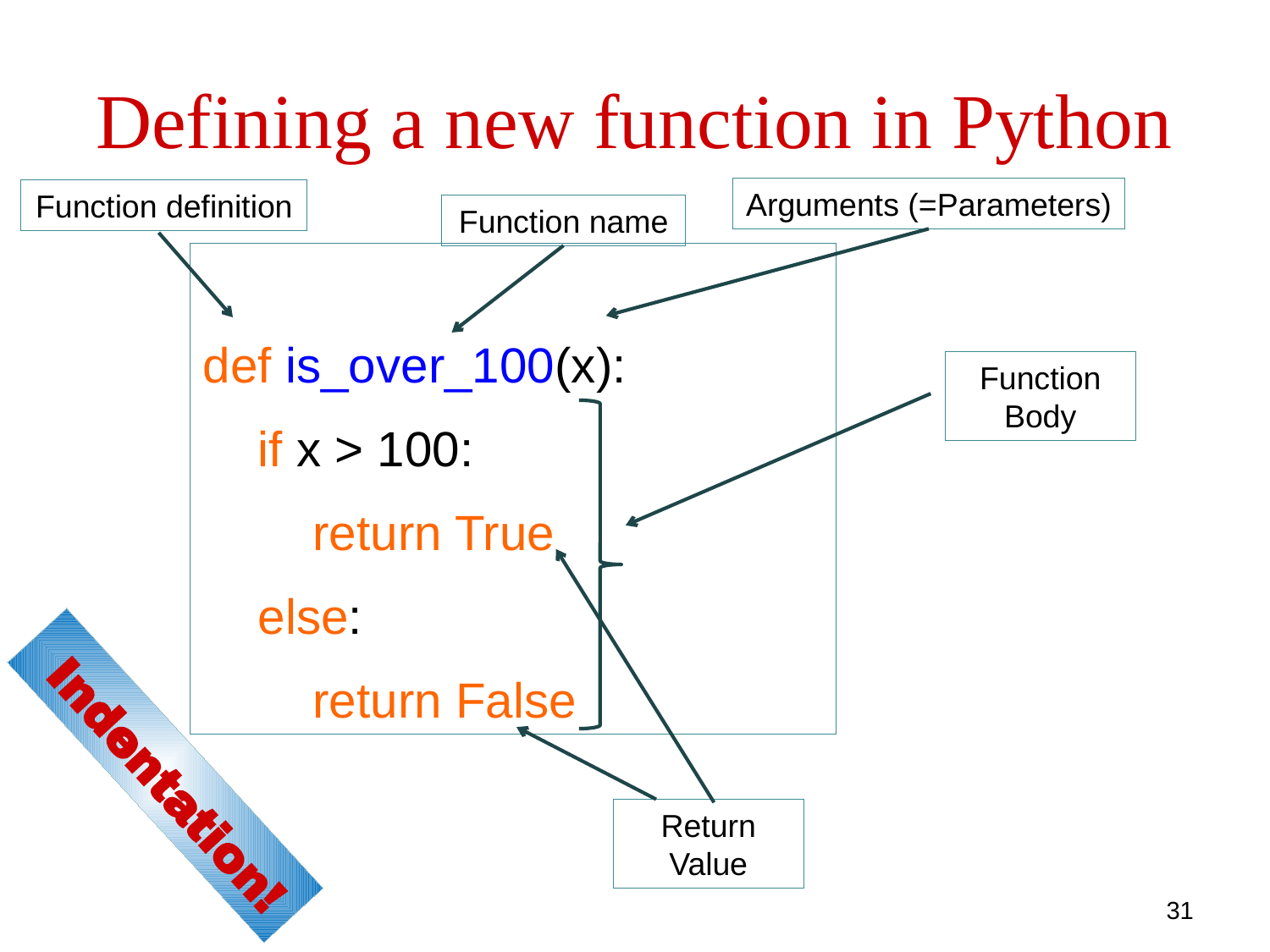

# Defining a new function in Python
Arguments (=Parameters)
Function definition
Function name

def is_over_100(x):
    if x > 100:
        return True
    else:
        return False
Function Body

 Indentation!
Return Value
31